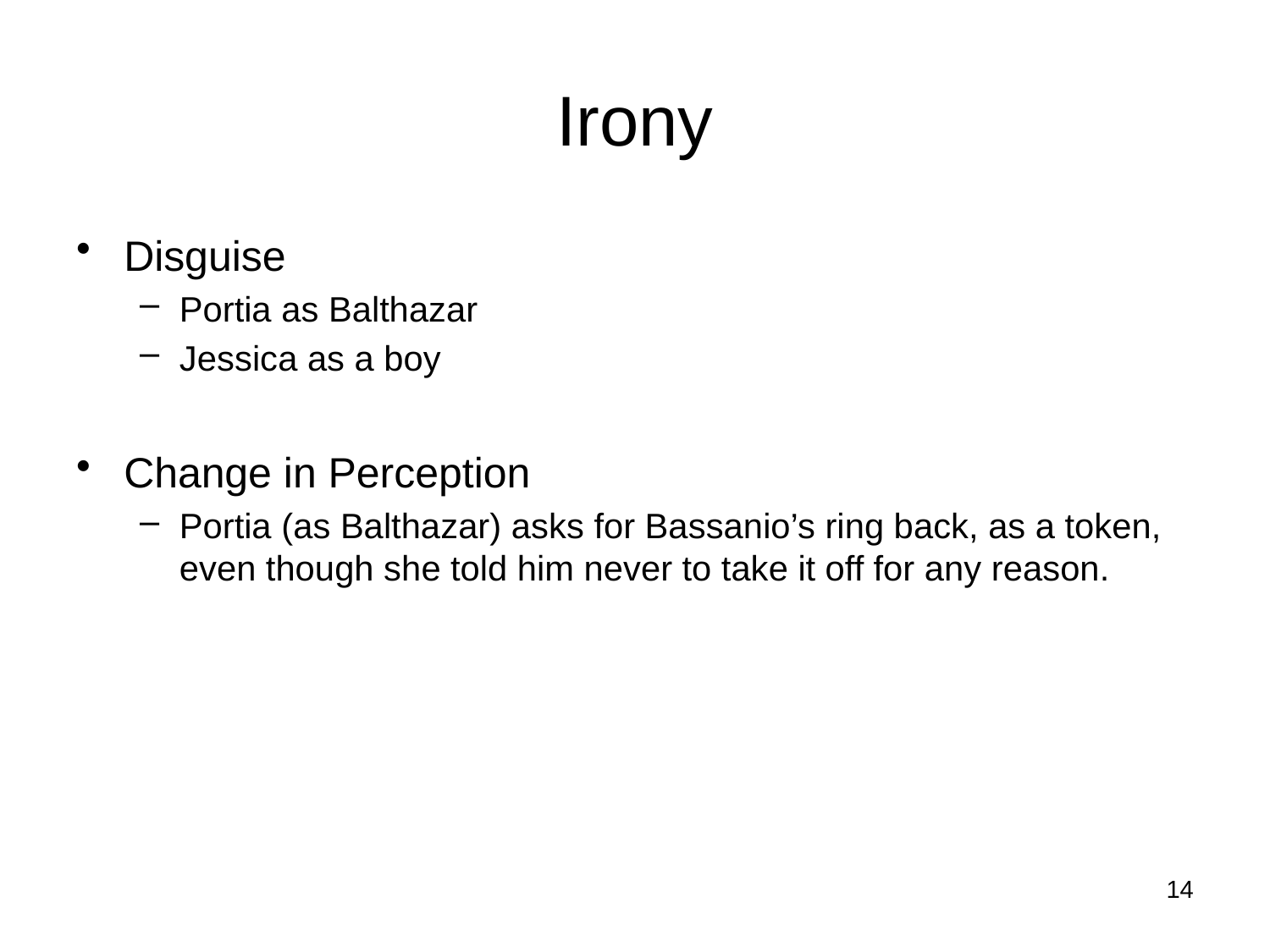

# Irony
Disguise
Portia as Balthazar
Jessica as a boy

Change in Perception
Portia (as Balthazar) asks for Bassanio’s ring back, as a token, even though she told him never to take it off for any reason.
14